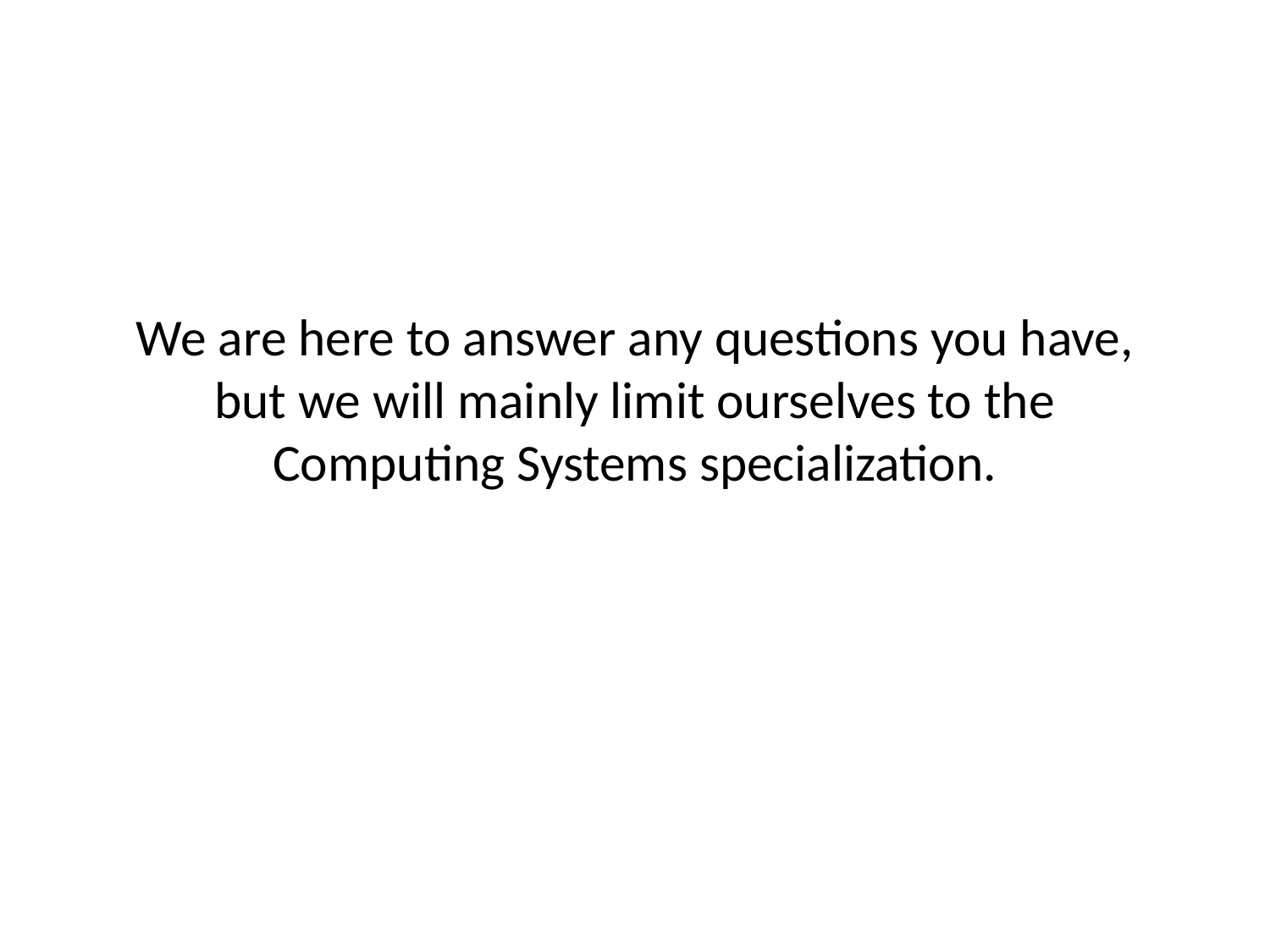

# We are here to answer any questions you have, but we will mainly limit ourselves to the Computing Systems specialization.